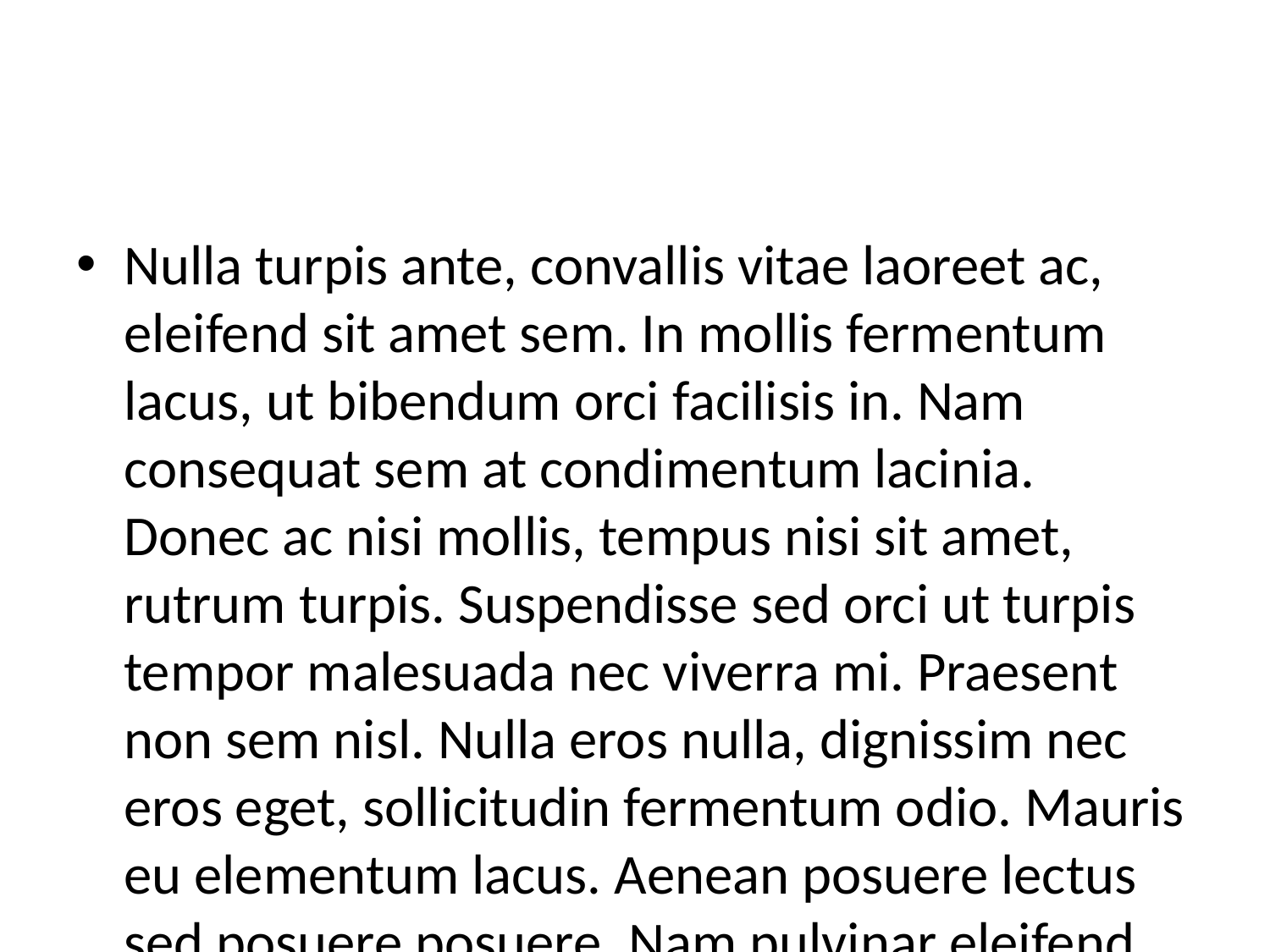

#
Nulla turpis ante, convallis vitae laoreet ac, eleifend sit amet sem. In mollis fermentum lacus, ut bibendum orci facilisis in. Nam consequat sem at condimentum lacinia. Donec ac nisi mollis, tempus nisi sit amet, rutrum turpis. Suspendisse sed orci ut turpis tempor malesuada nec viverra mi. Praesent non sem nisl. Nulla eros nulla, dignissim nec eros eget, sollicitudin fermentum odio. Mauris eu elementum lacus. Aenean posuere lectus sed posuere posuere. Nam pulvinar eleifend maximus. Sed sit amet lectus condimentum, aliquet nisi quis, dapibus sem. Sed tempus lacinia malesuada. Vestibulum gravida, lacus vel congue maximus, velit arcu euismod mi, at porttitor erat nisl sed mi.